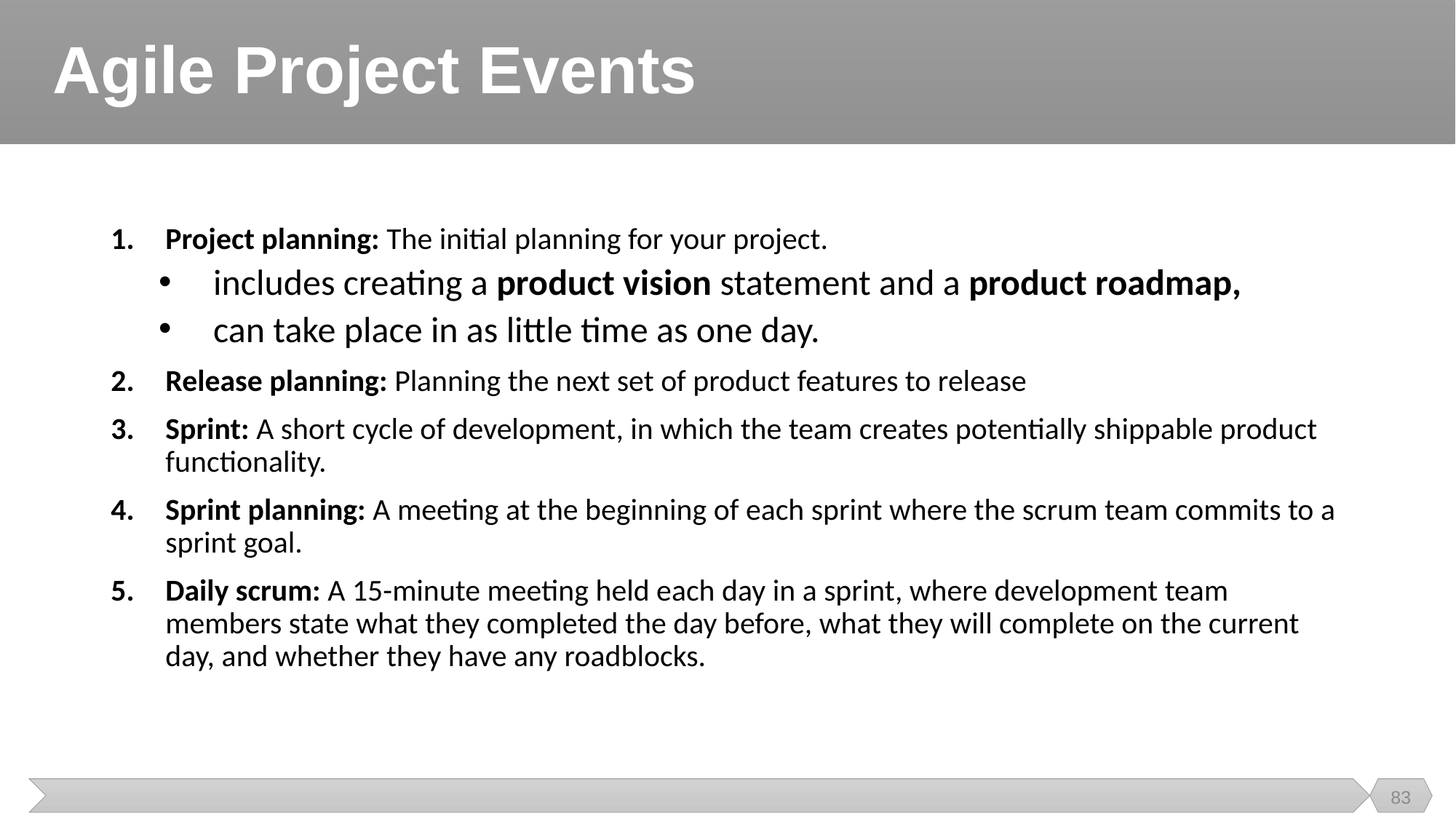

# Agile Project Events
Project planning: The initial planning for your project.
includes creating a product vision statement and a product roadmap,
can take place in as little time as one day.
Release planning: Planning the next set of product features to release
Sprint: A short cycle of development, in which the team creates potentially shippable product functionality.
Sprint planning: A meeting at the beginning of each sprint where the scrum team commits to a sprint goal.
Daily scrum: A 15-minute meeting held each day in a sprint, where development team members state what they completed the day before, what they will complete on the current day, and whether they have any roadblocks.
83